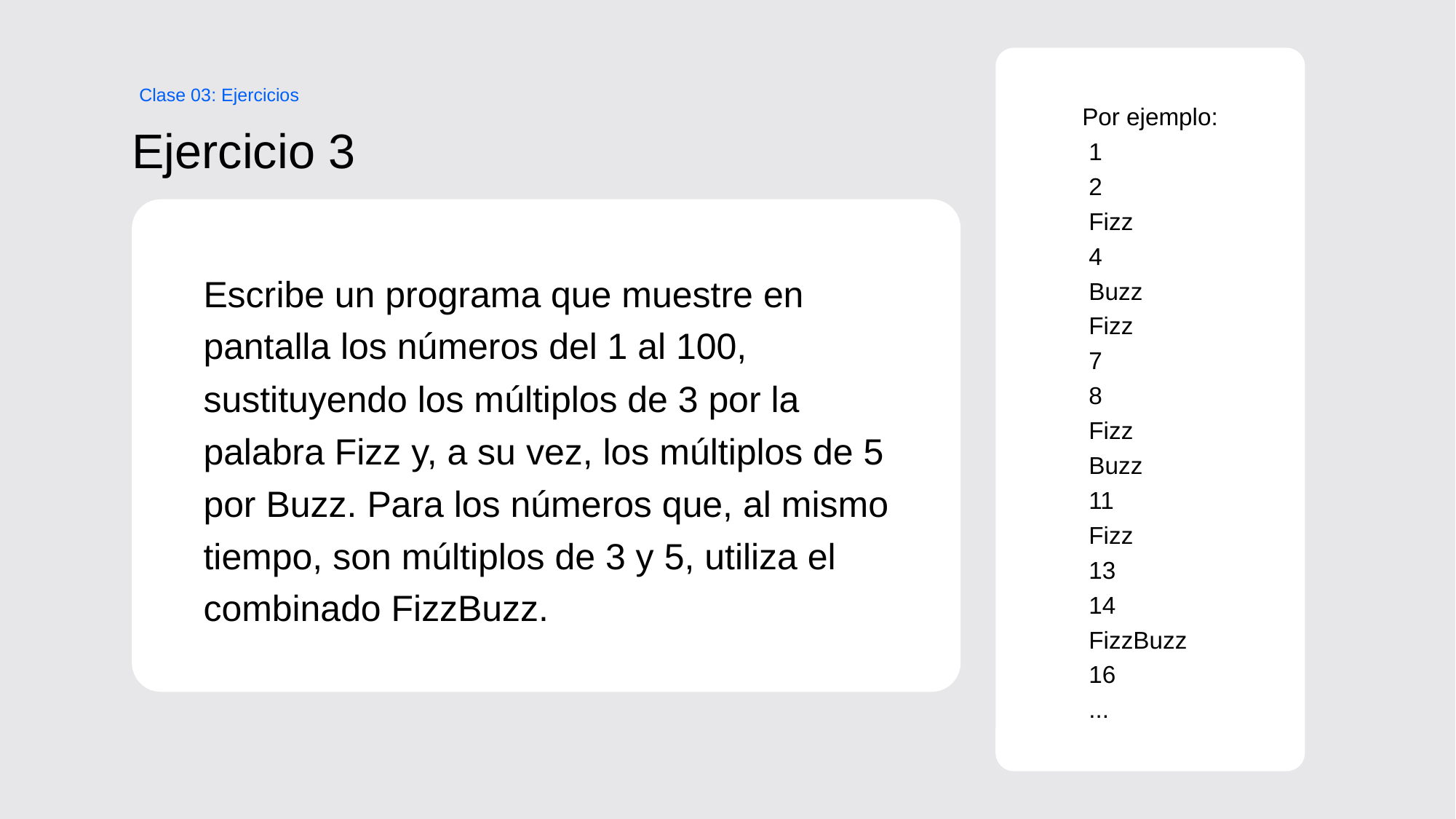

Por ejemplo:
 1
 2
 Fizz
 4
 Buzz
 Fizz
 7
 8
 Fizz
 Buzz
 11
 Fizz
 13
 14
 FizzBuzz
 16
 ...
Clase 03: Ejercicios
# Ejercicio 3
Escribe un programa que muestre en pantalla los números del 1 al 100, sustituyendo los múltiplos de 3 por la palabra Fizz y, a su vez, los múltiplos de 5 por Buzz. Para los números que, al mismo tiempo, son múltiplos de 3 y 5, utiliza el combinado FizzBuzz.